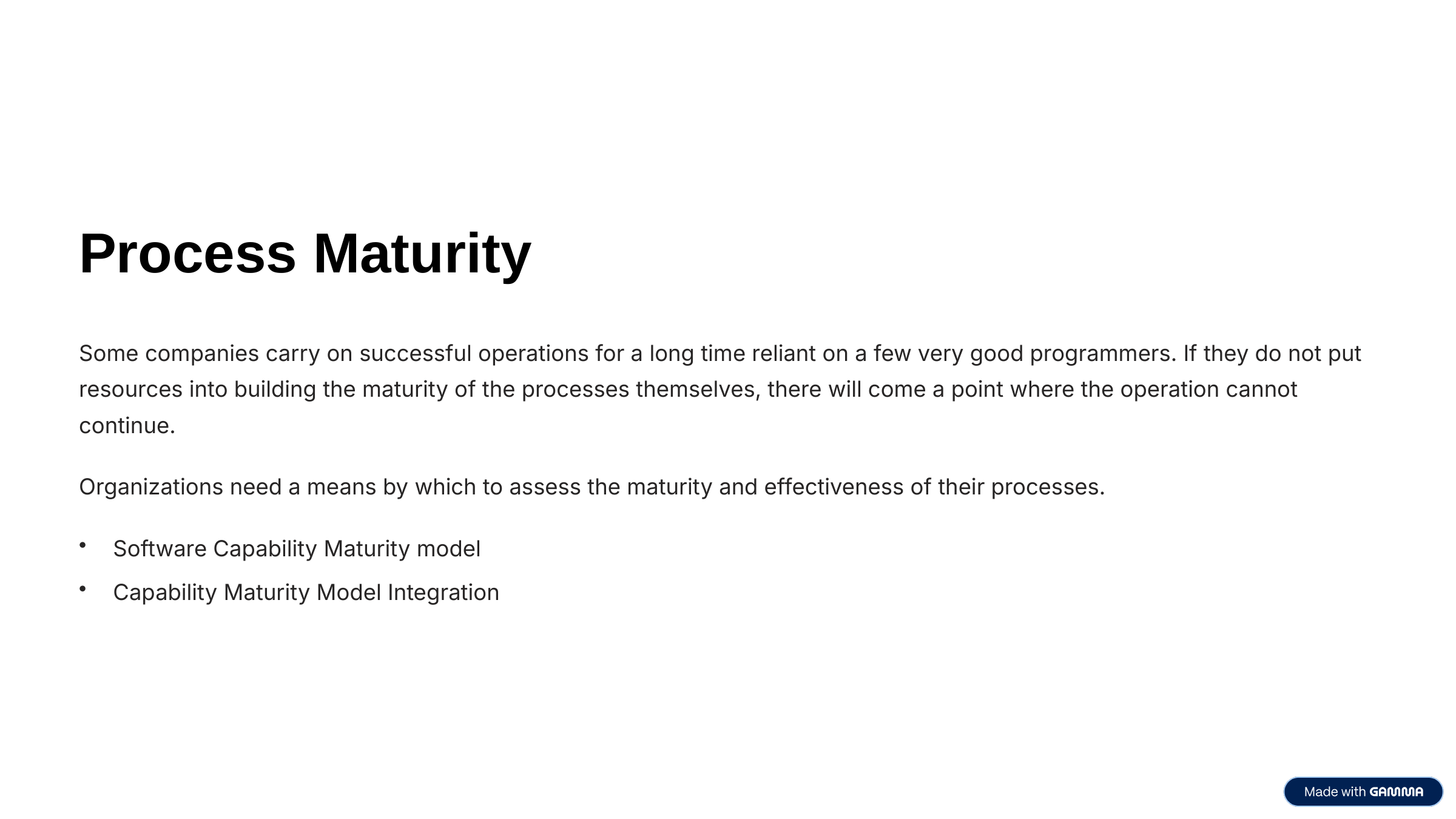

Process Maturity
Some companies carry on successful operations for a long time reliant on a few very good programmers. If they do not put resources into building the maturity of the processes themselves, there will come a point where the operation cannot continue.
Organizations need a means by which to assess the maturity and effectiveness of their processes.
Software Capability Maturity model
Capability Maturity Model Integration